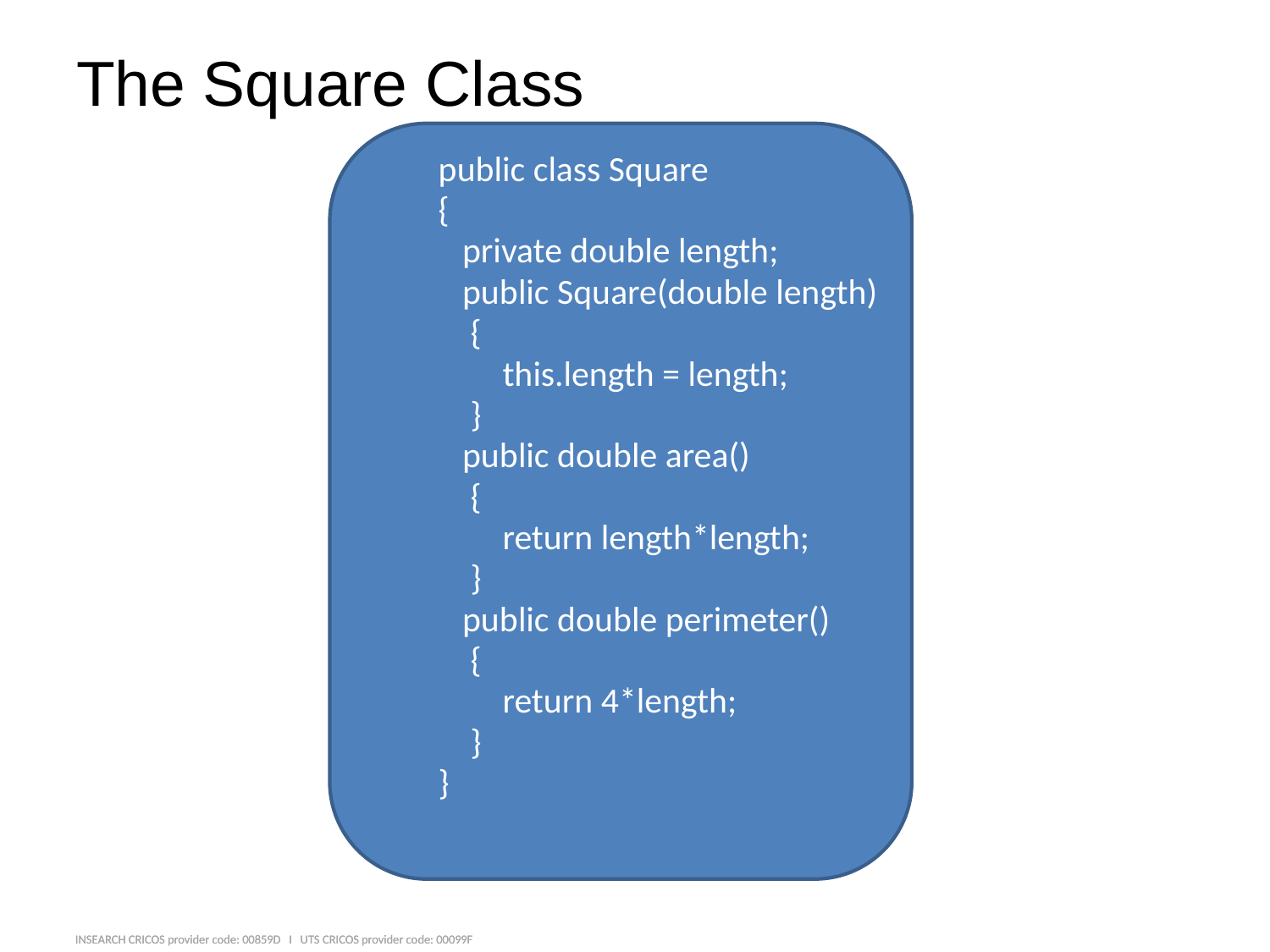

# The Square Class

public class Square
{
   private double length;
   public Square(double length)
    {
        this.length = length;
    }
   public double area()
    {
        return length*length;
    }
   public double perimeter()
    {
        return 4*length;
    }
}